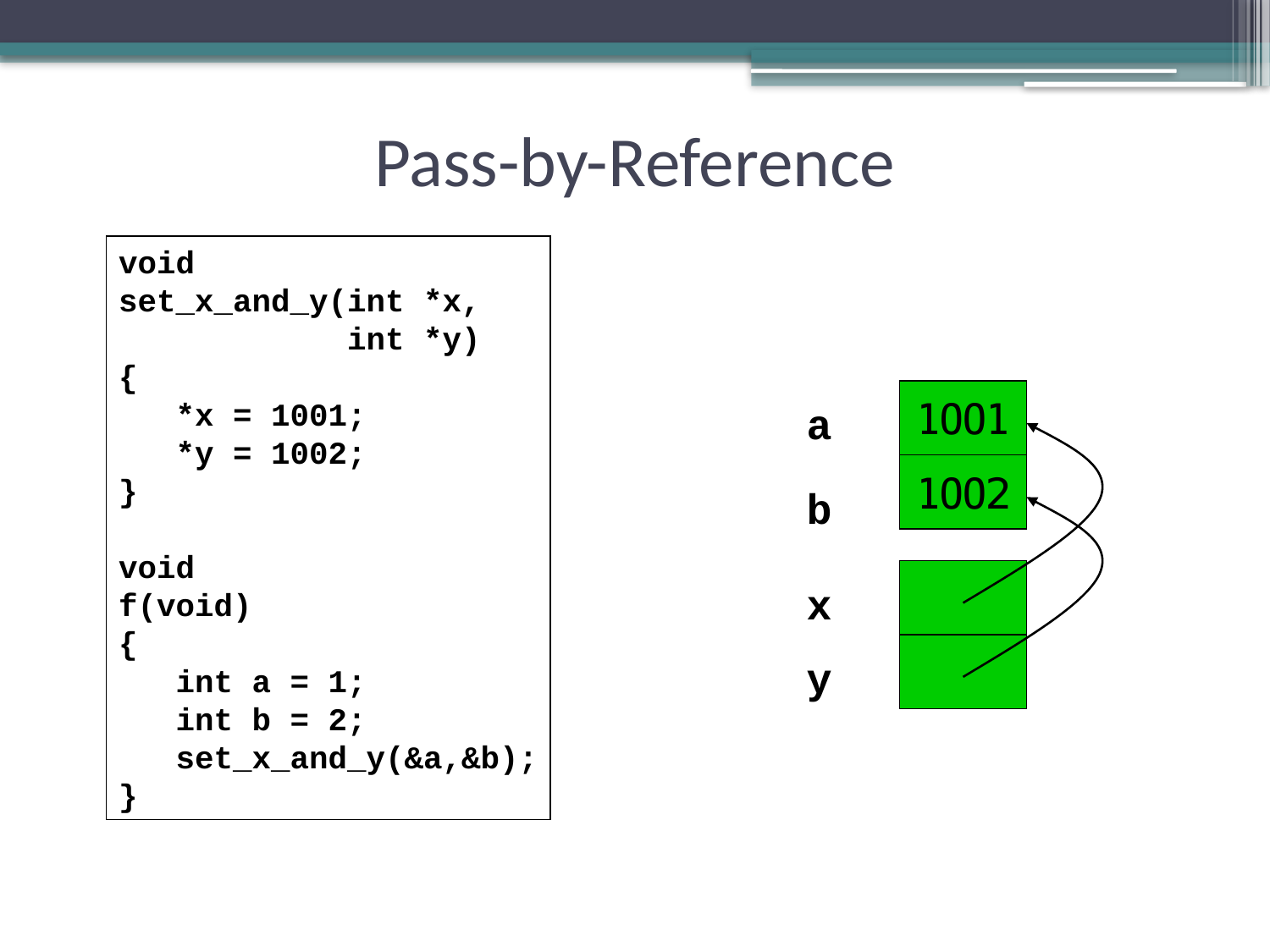

# Pass-by-Reference
void
set_x_and_y(int *x,
            int *y)
{
   *x = 1001;
   *y = 1002;
}

void
f(void)
{
   int a = 1;
   int b = 2;
   set_x_and_y(&a,&b);
}
1
a
2
b
1001
1002

x

y
46